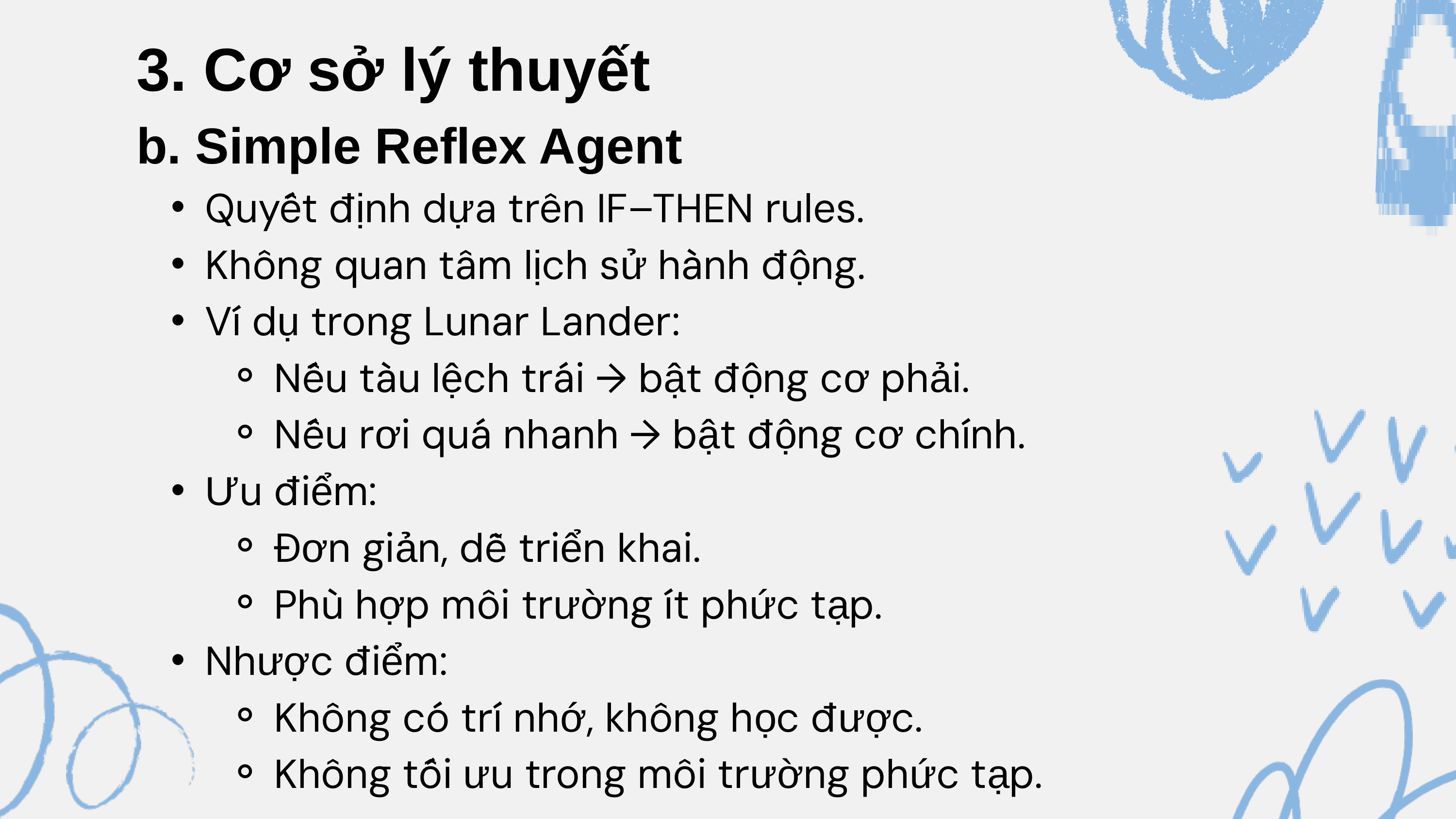

3. Cơ sở lý thuyết
b. Simple Reflex Agent
Quyết định dựa trên IF–THEN rules.
Không quan tâm lịch sử hành động.
Ví dụ trong Lunar Lander:
Nếu tàu lệch trái → bật động cơ phải.
Nếu rơi quá nhanh → bật động cơ chính.
Ưu điểm:
Đơn giản, dễ triển khai.
Phù hợp môi trường ít phức tạp.
Nhược điểm:
Không có trí nhớ, không học được.
Không tối ưu trong môi trường phức tạp.